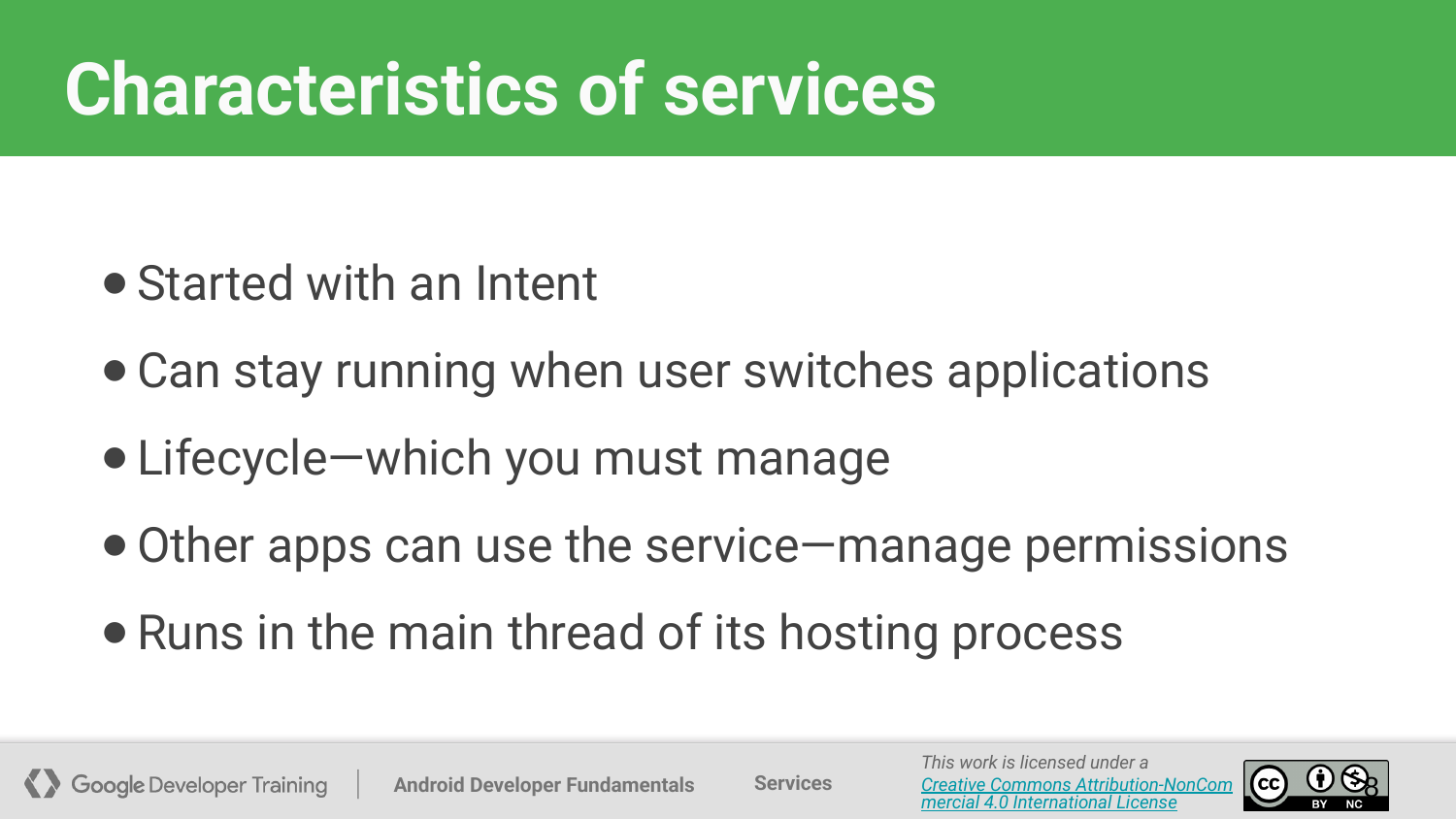

# Characteristics of services
Started with an Intent
Can stay running when user switches applications
Lifecycle—which you must manage
Other apps can use the service—manage permissions
Runs in the main thread of its hosting process
8